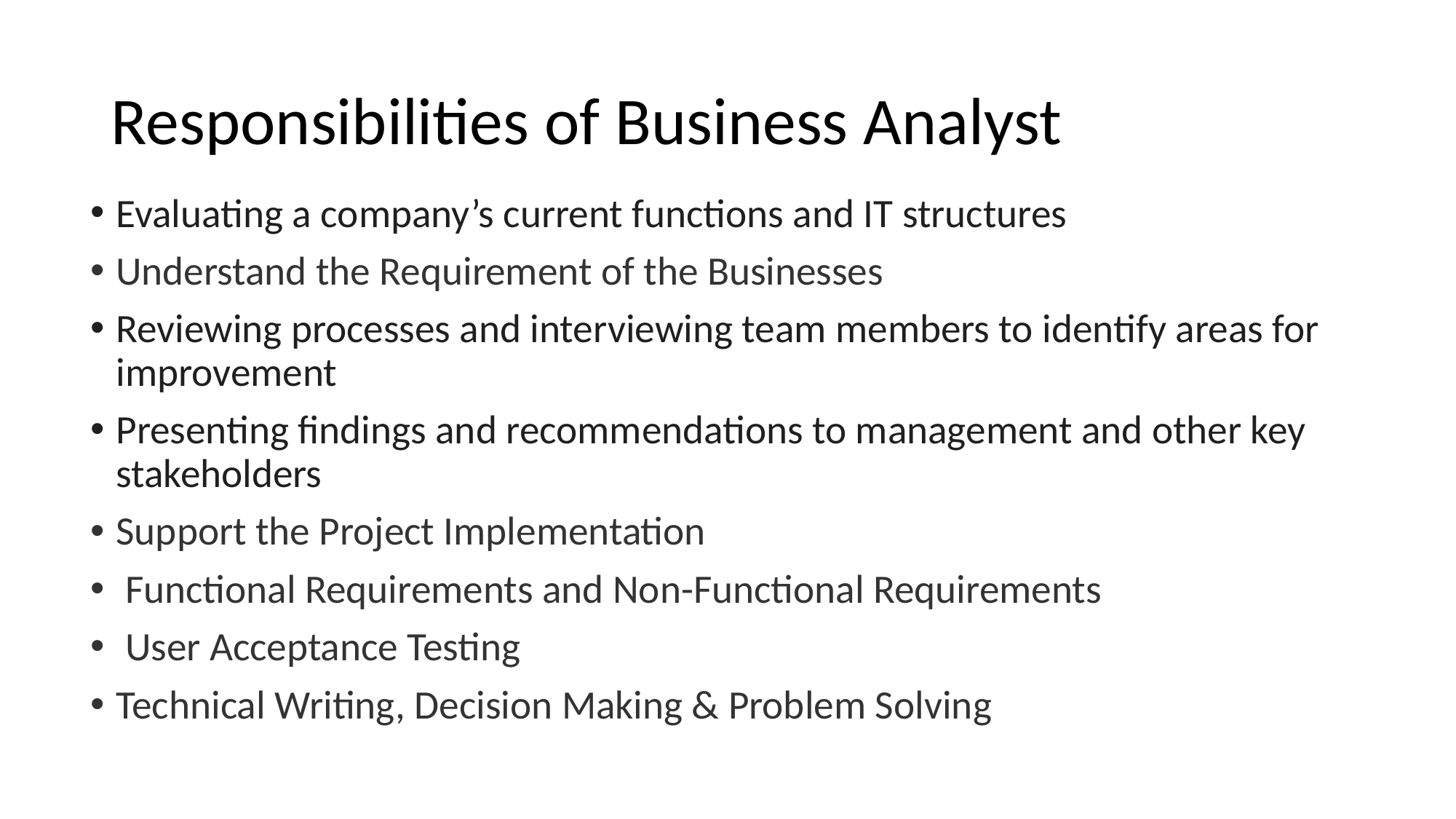

# Responsibilities of Business Analyst
Evaluating a company’s current functions and IT structures
Understand the Requirement of the Businesses
Reviewing processes and interviewing team members to identify areas for improvement
Presenting findings and recommendations to management and other key stakeholders
Support the Project Implementation
 Functional Requirements and Non-Functional Requirements
 User Acceptance Testing
Technical Writing, Decision Making & Problem Solving